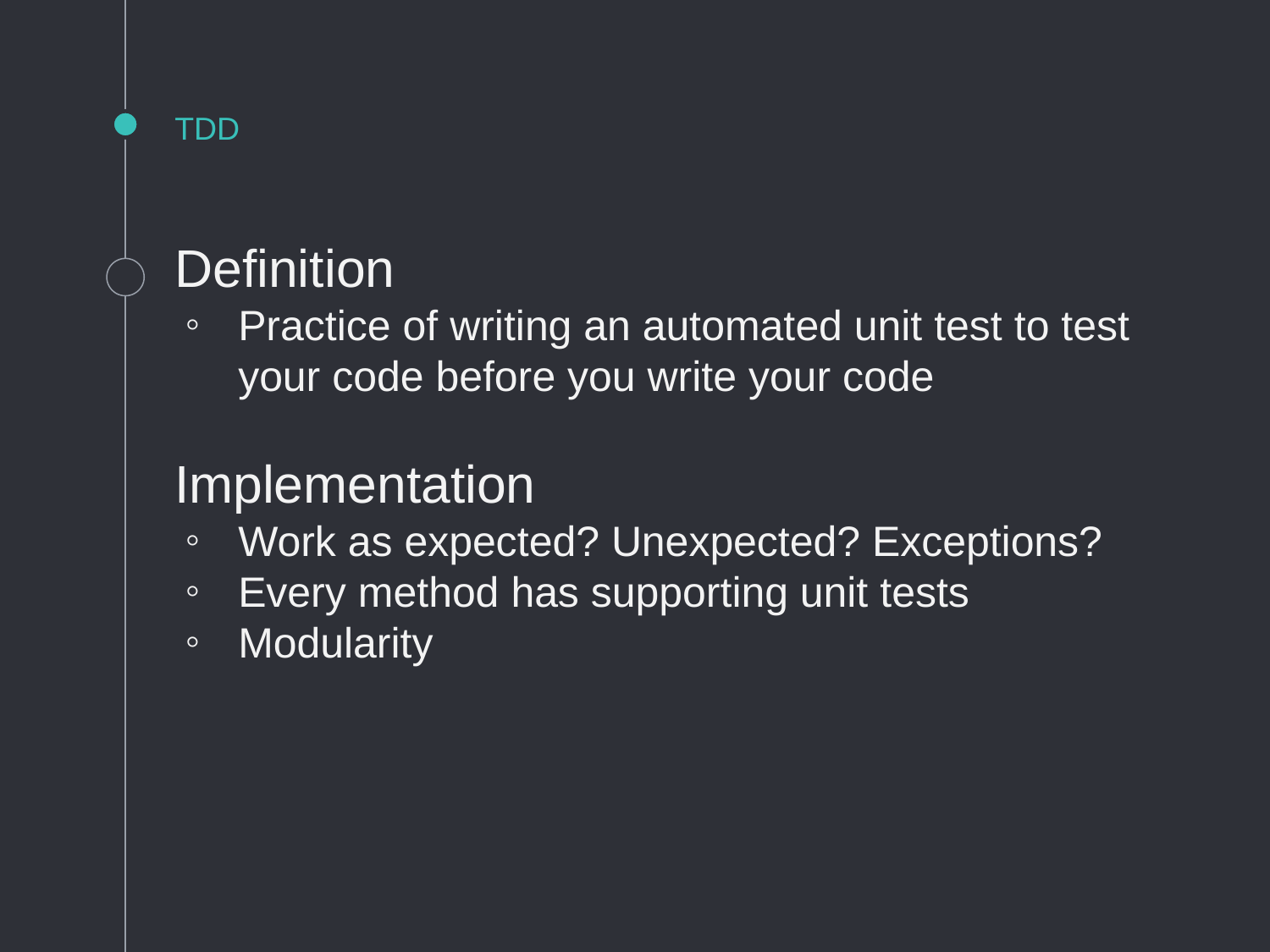

# TDD
Definition
Practice of writing an automated unit test to test your code before you write your code

Implementation
Work as expected? Unexpected? Exceptions?
Every method has supporting unit tests
Modularity